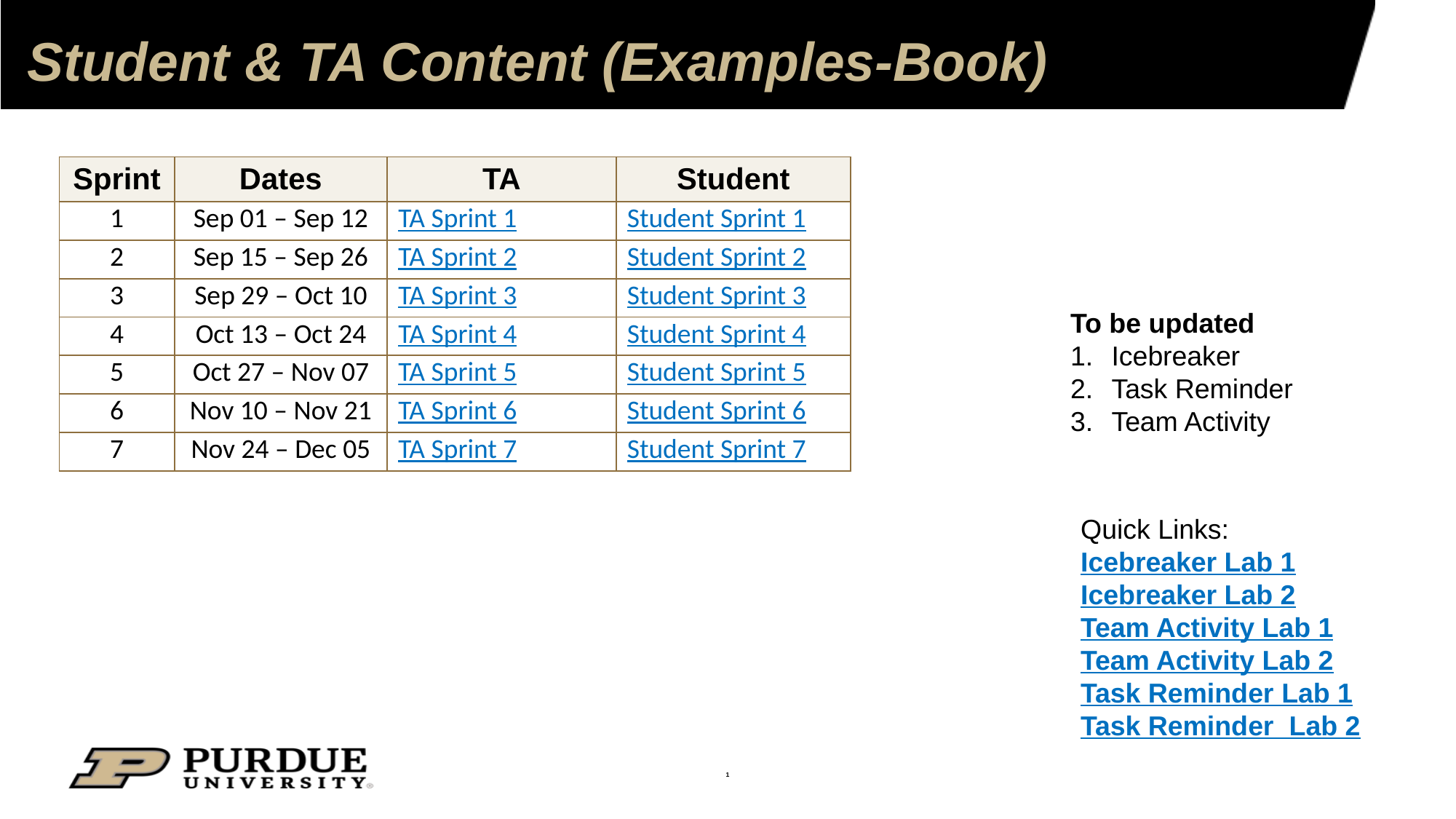

# Student & TA Content (Examples-Book)
| Sprint | Dates | TA | Student |
| --- | --- | --- | --- |
| 1 | Sep 01 – Sep 12 | TA Sprint 1 | Student Sprint 1 |
| 2 | Sep 15 – Sep 26 | TA Sprint 2 | Student Sprint 2 |
| 3 | Sep 29 – Oct 10 | TA Sprint 3 | Student Sprint 3 |
| 4 | Oct 13 – Oct 24 | TA Sprint 4 | Student Sprint 4 |
| 5 | Oct 27 – Nov 07 | TA Sprint 5 | Student Sprint 5 |
| 6 | Nov 10 – Nov 21 | TA Sprint 6 | Student Sprint 6 |
| 7 | Nov 24 – Dec 05 | TA Sprint 7 | Student Sprint 7 |
To be updated
Icebreaker
Task Reminder
Team Activity

Quick Links:
Icebreaker Lab 1
Icebreaker Lab 2
Team Activity Lab 1
Team Activity Lab 2
Task Reminder Lab 1
Task Reminder  Lab 2

1